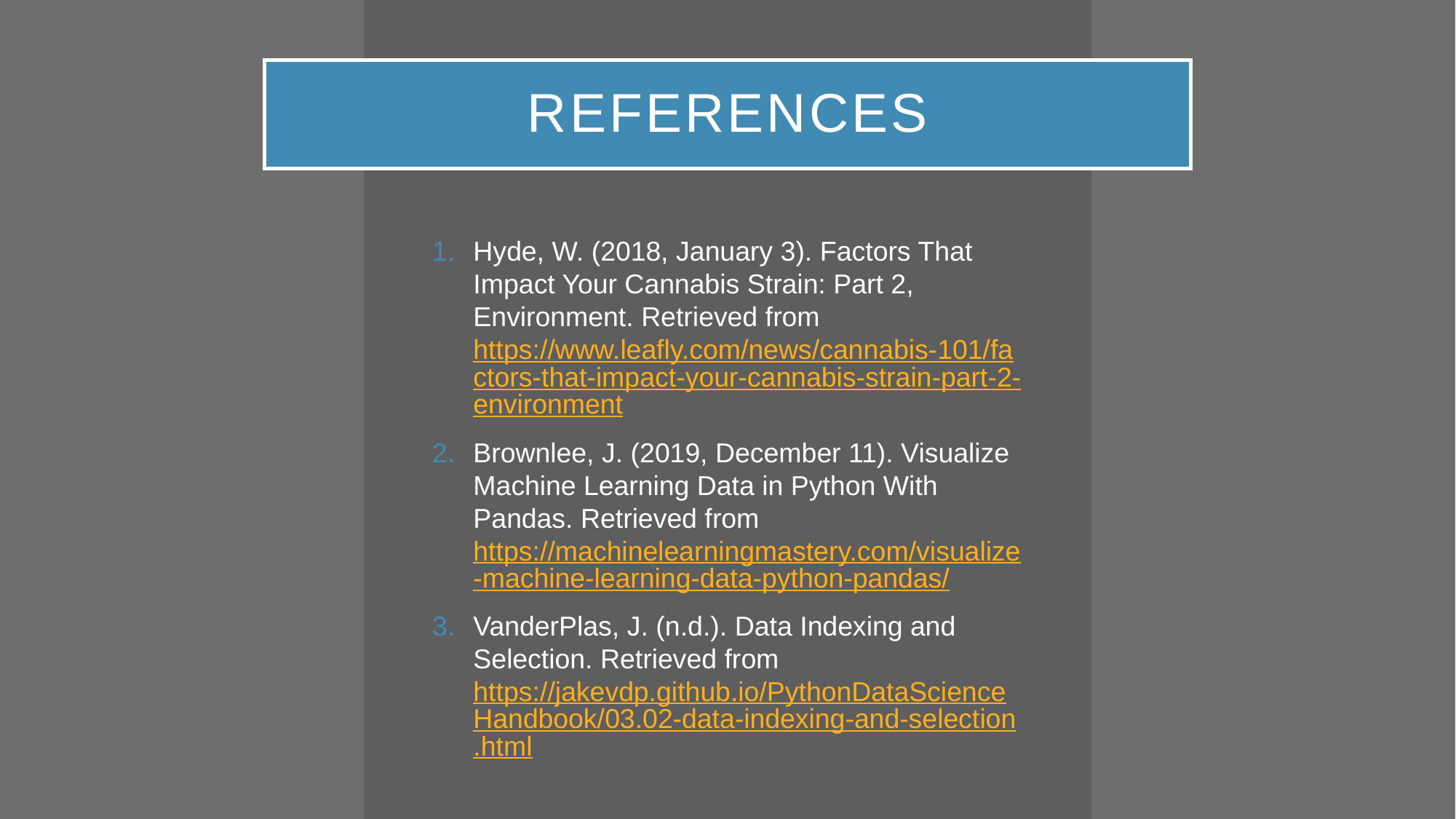

# REFERENCES
Hyde, W. (2018, January 3). Factors That Impact Your Cannabis Strain: Part 2, Environment. Retrieved from https://www.leafly.com/news/cannabis-101/factors-that-impact-your-cannabis-strain-part-2-environment
Brownlee, J. (2019, December 11). Visualize Machine Learning Data in Python With Pandas. Retrieved from https://machinelearningmastery.com/visualize-machine-learning-data-python-pandas/
VanderPlas, J. (n.d.). Data Indexing and Selection. Retrieved from https://jakevdp.github.io/PythonDataScienceHandbook/03.02-data-indexing-and-selection.html